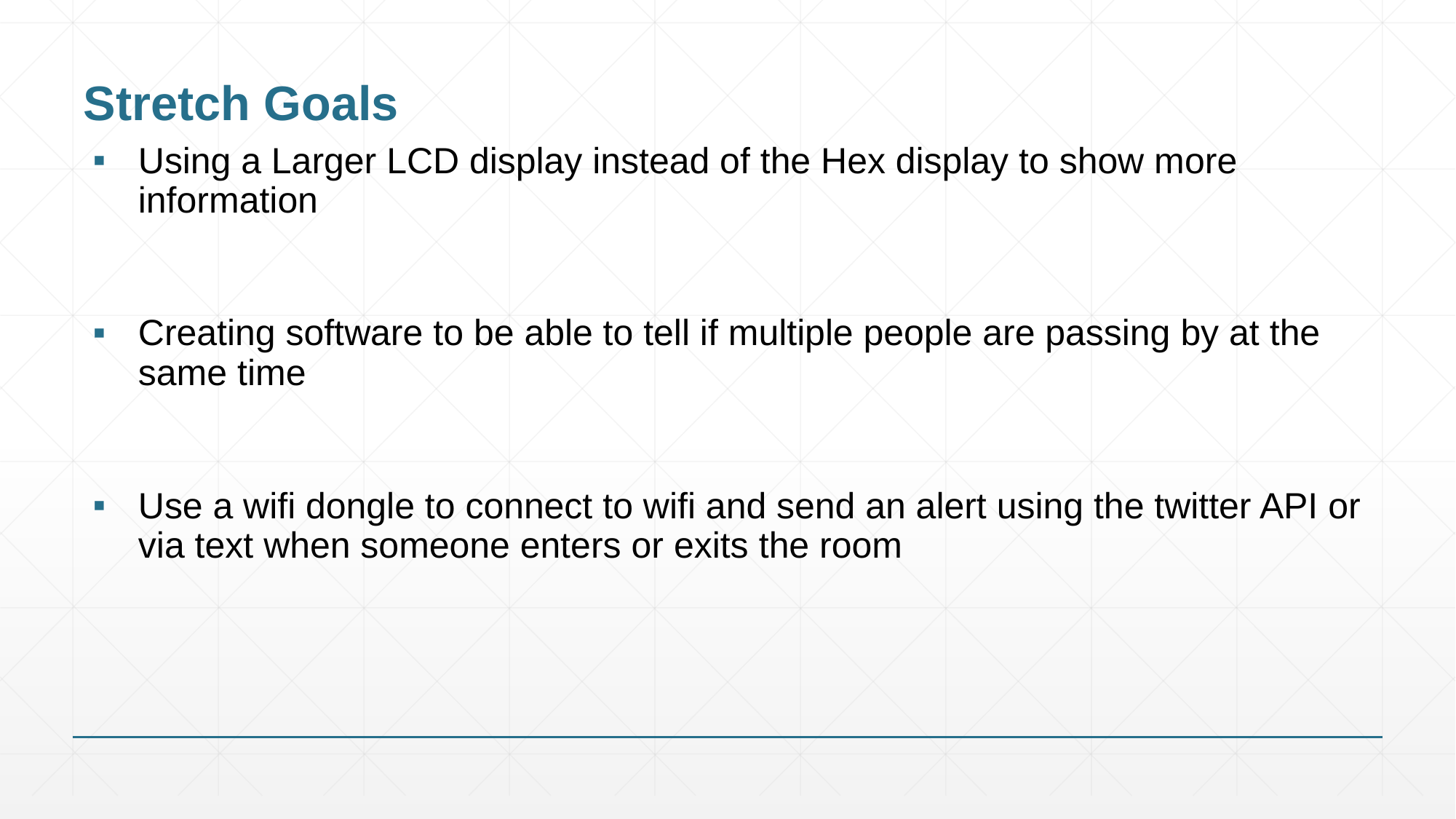

# Stretch Goals
Using a Larger LCD display instead of the Hex display to show more information

Creating software to be able to tell if multiple people are passing by at the same time

Use a wifi dongle to connect to wifi and send an alert using the twitter API or via text when someone enters or exits the room